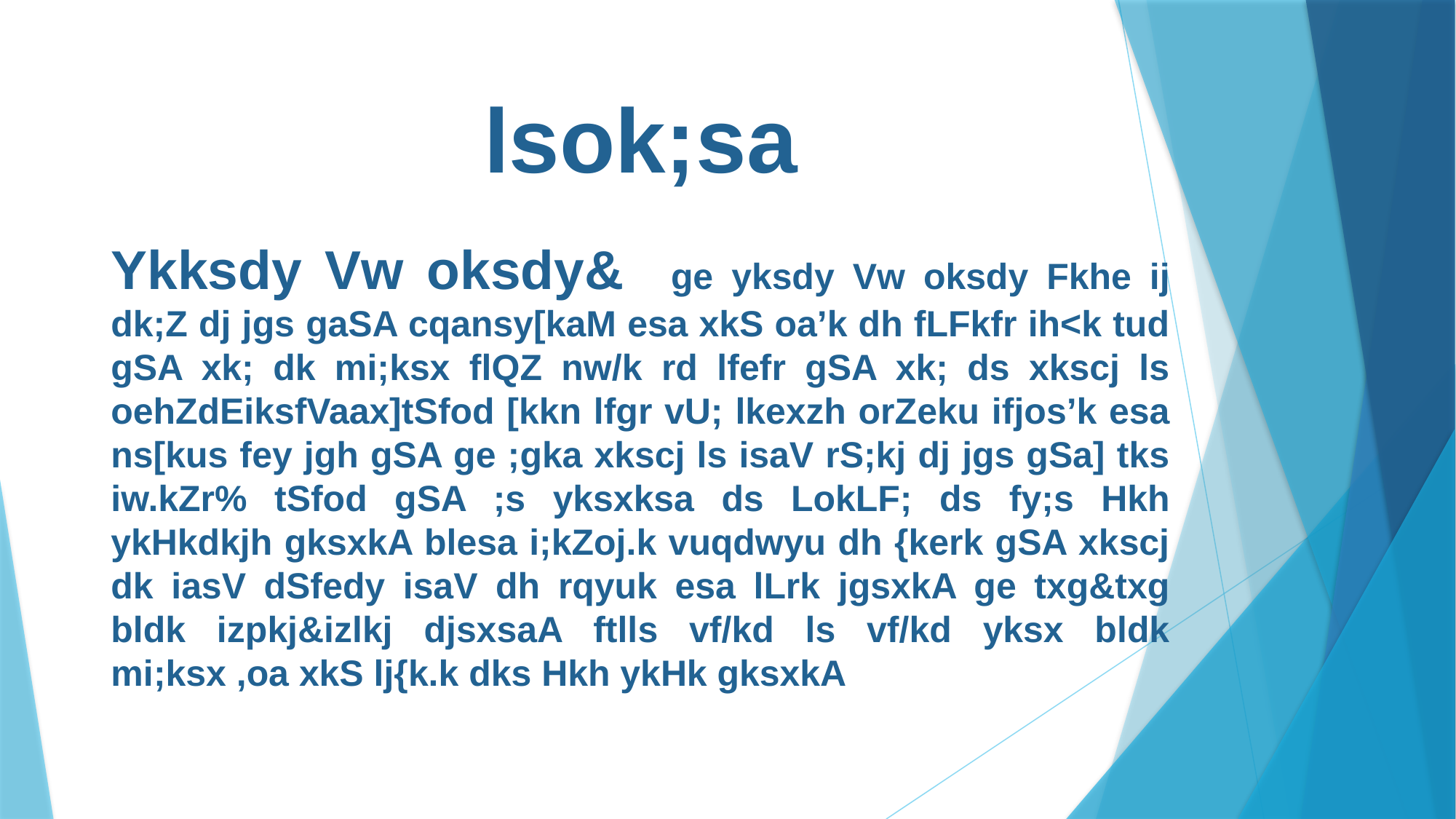

lsok;sa

Ykksdy Vw oksdy&  ge yksdy Vw oksdy Fkhe ij dk;Z dj jgs gaSA cqansy[kaM esa xkS oa’k dh fLFkfr ih<k tud gSA xk; dk mi;ksx flQZ nw/k rd lfefr gSA xk; ds xkscj ls oehZdEiksfVaax]tSfod [kkn lfgr vU; lkexzh orZeku ifjos’k esa ns[kus fey jgh gSA ge ;gka xkscj ls isaV rS;kj dj jgs gSa] tks iw.kZr% tSfod gSA ;s yksxksa ds LokLF; ds fy;s Hkh ykHkdkjh gksxkA blesa i;kZoj.k vuqdwyu dh {kerk gSA xkscj dk iasV dSfedy isaV dh rqyuk esa lLrk jgsxkA ge txg&txg bldk izpkj&izlkj djsxsaA ftlls vf/kd ls vf/kd yksx bldk mi;ksx ,oa xkS lj{k.k dks Hkh ykHk gksxkA